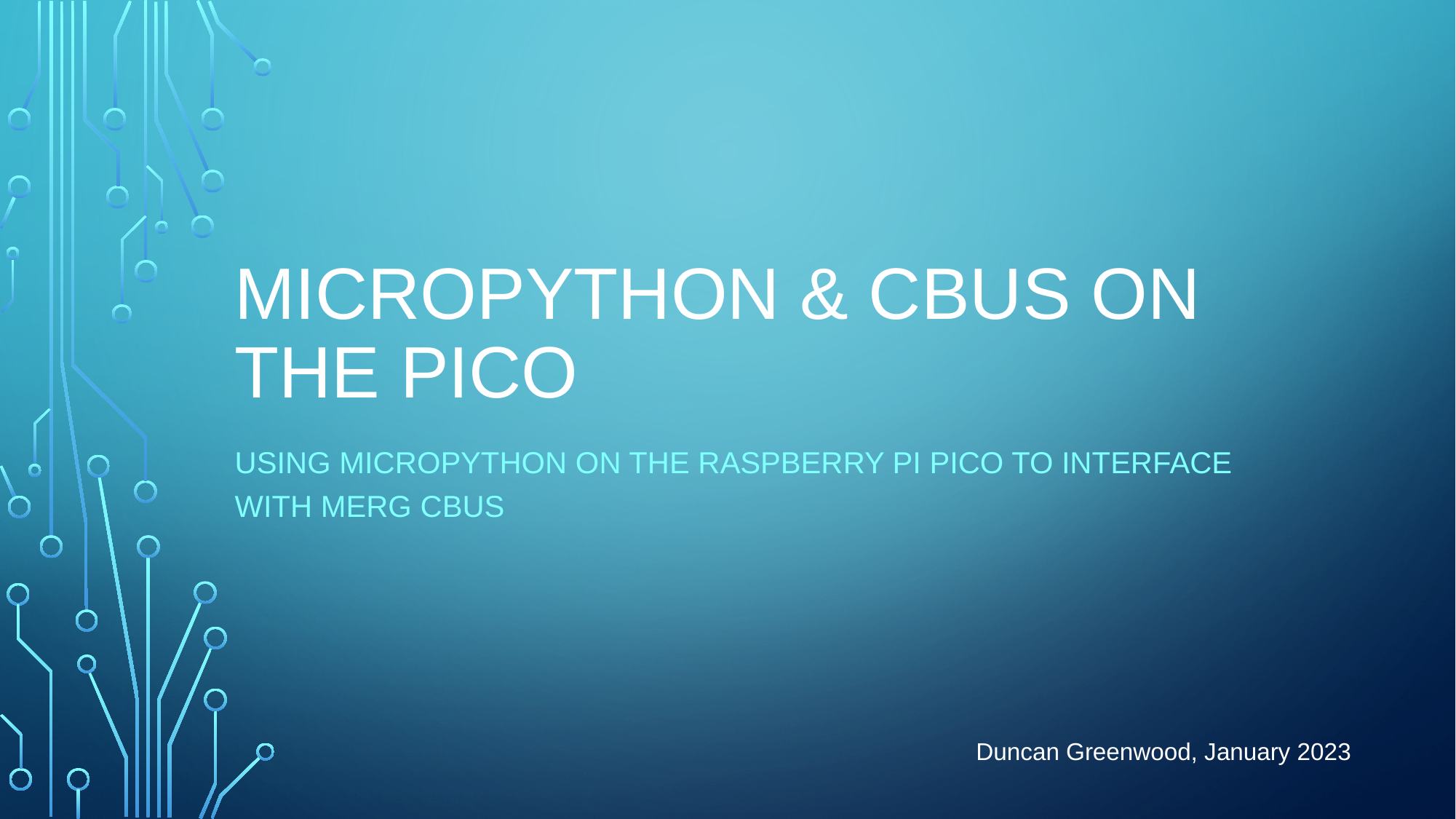

# Micropython & CBUS on the Pico
Using Micropython on the Raspberry Pi Pico to interface with MERG CBUS
Duncan Greenwood, January 2023